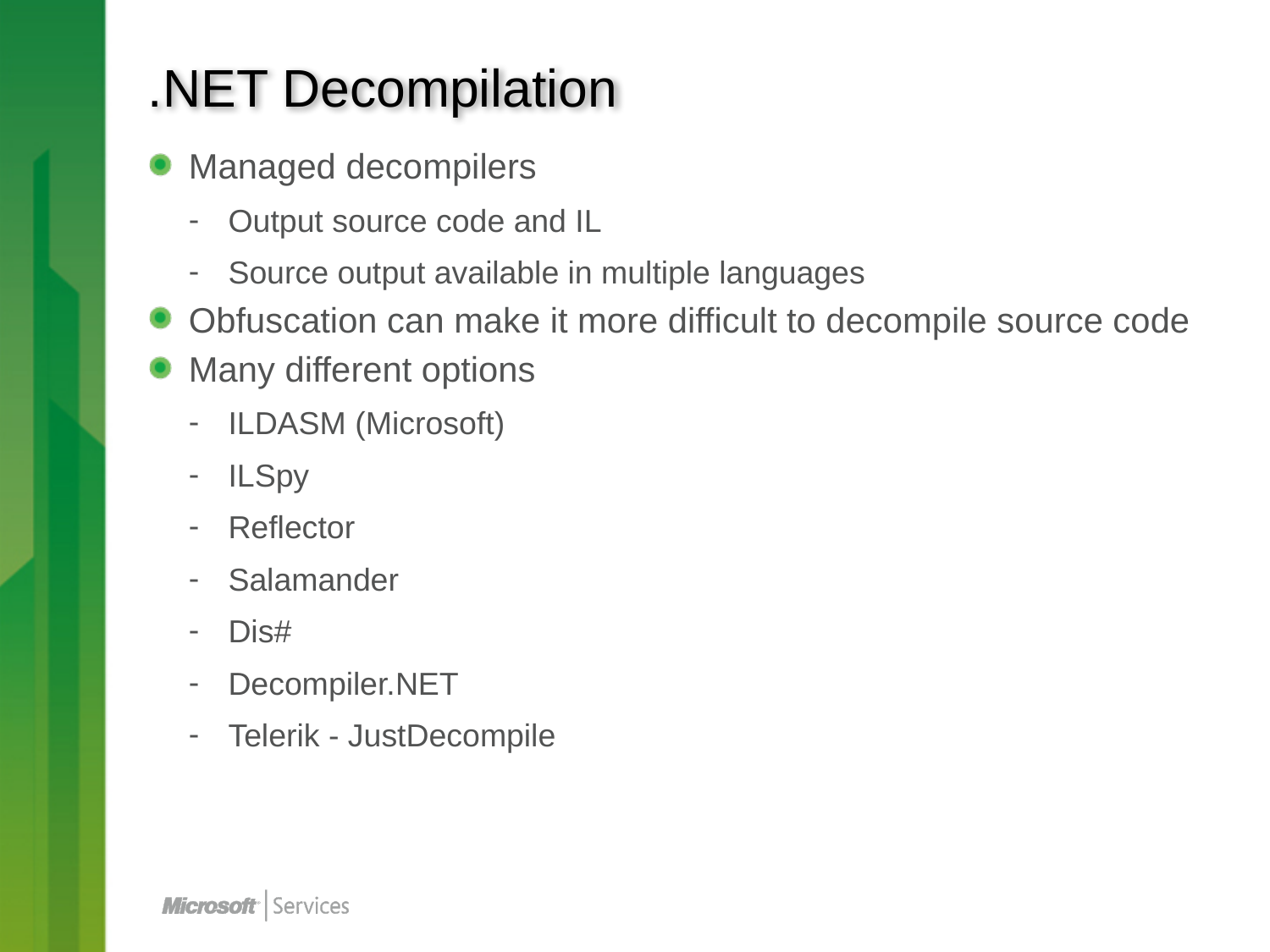

# .NET Decompilation
Managed decompilers
Output source code and IL
Source output available in multiple languages
Obfuscation can make it more difficult to decompile source code
Many different options
ILDASM (Microsoft)
ILSpy
Reflector
Salamander
Dis#
Decompiler.NET
Telerik - JustDecompile